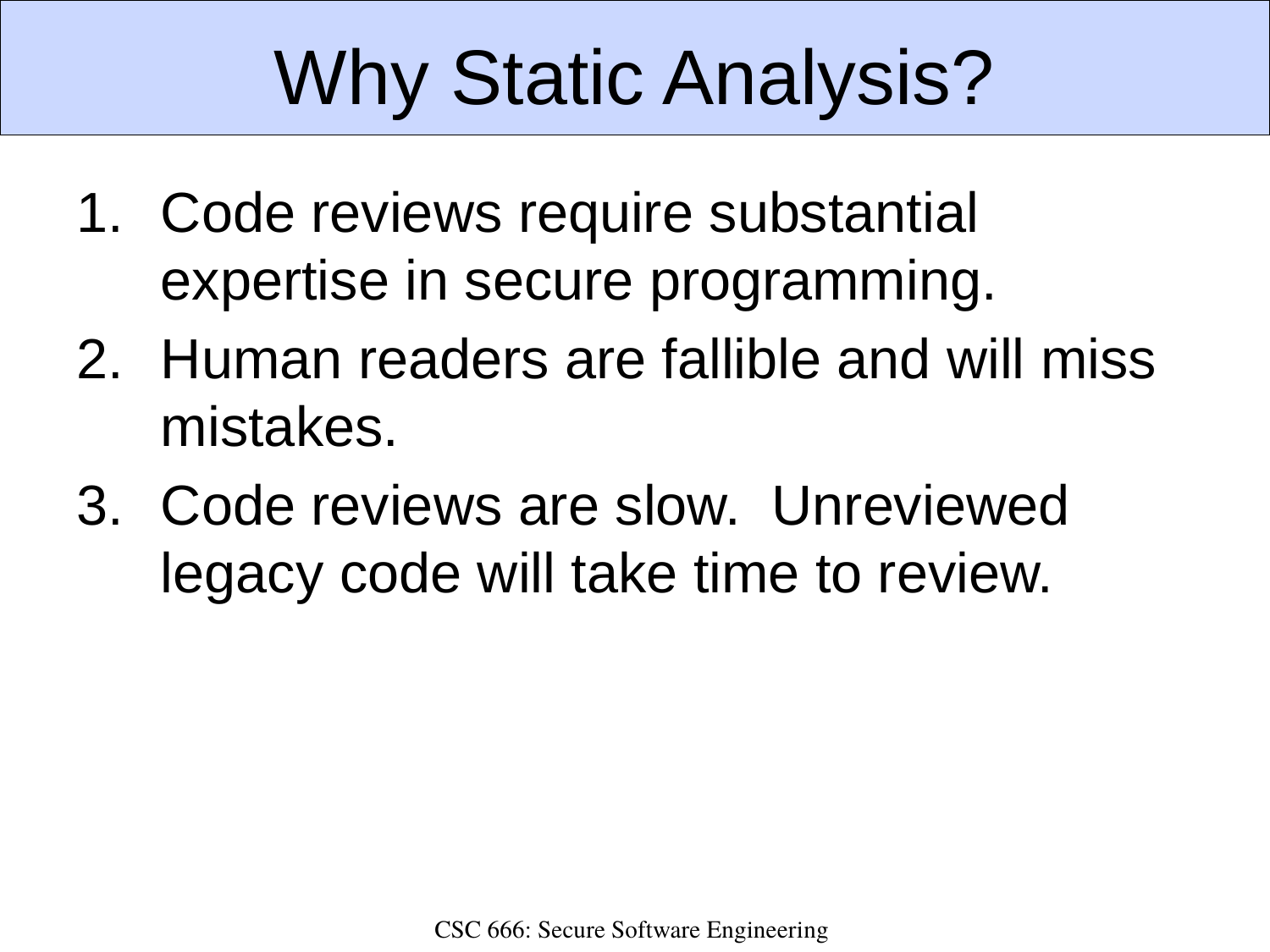

# Why Static Analysis?
Code reviews require substantial expertise in secure programming.
Human readers are fallible and will miss mistakes.
Code reviews are slow.  Unreviewed legacy code will take time to review.
CSC 666: Secure Software Engineering